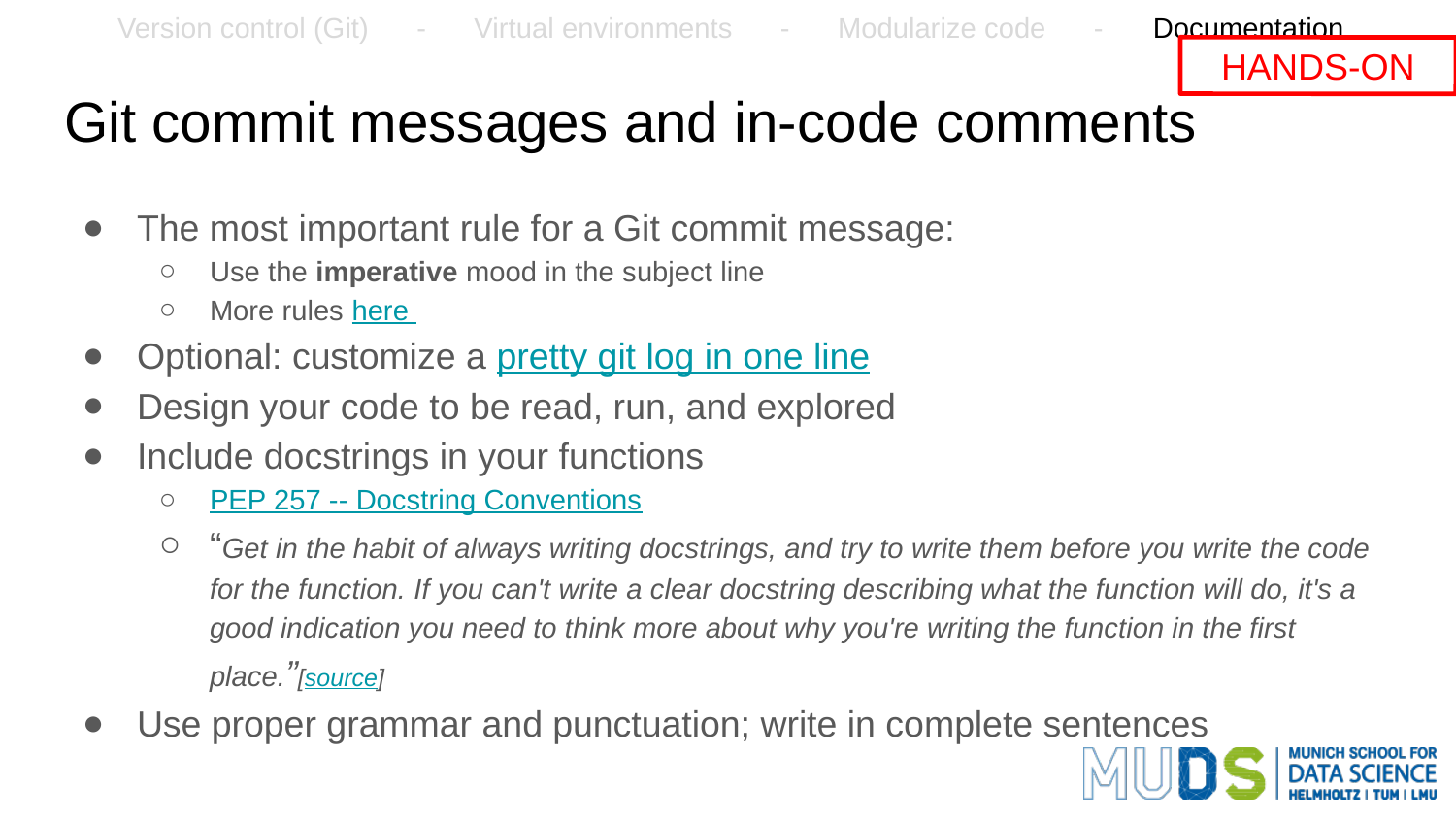

Version control (Git)      -      Virtual environments      -      Modularize code      -      Documentation
HANDS-ON
# Git commit messages and in-code comments
The most important rule for a Git commit message:
Use the imperative mood in the subject line
More rules here
Optional: customize a pretty git log in one line
Design your code to be read, run, and explored
Include docstrings in your functions
PEP 257 -- Docstring Conventions
“Get in the habit of always writing docstrings, and try to write them before you write the code for the function. If you can't write a clear docstring describing what the function will do, it's a good indication you need to think more about why you're writing the function in the first place.”[source]
Use proper grammar and punctuation; write in complete sentences